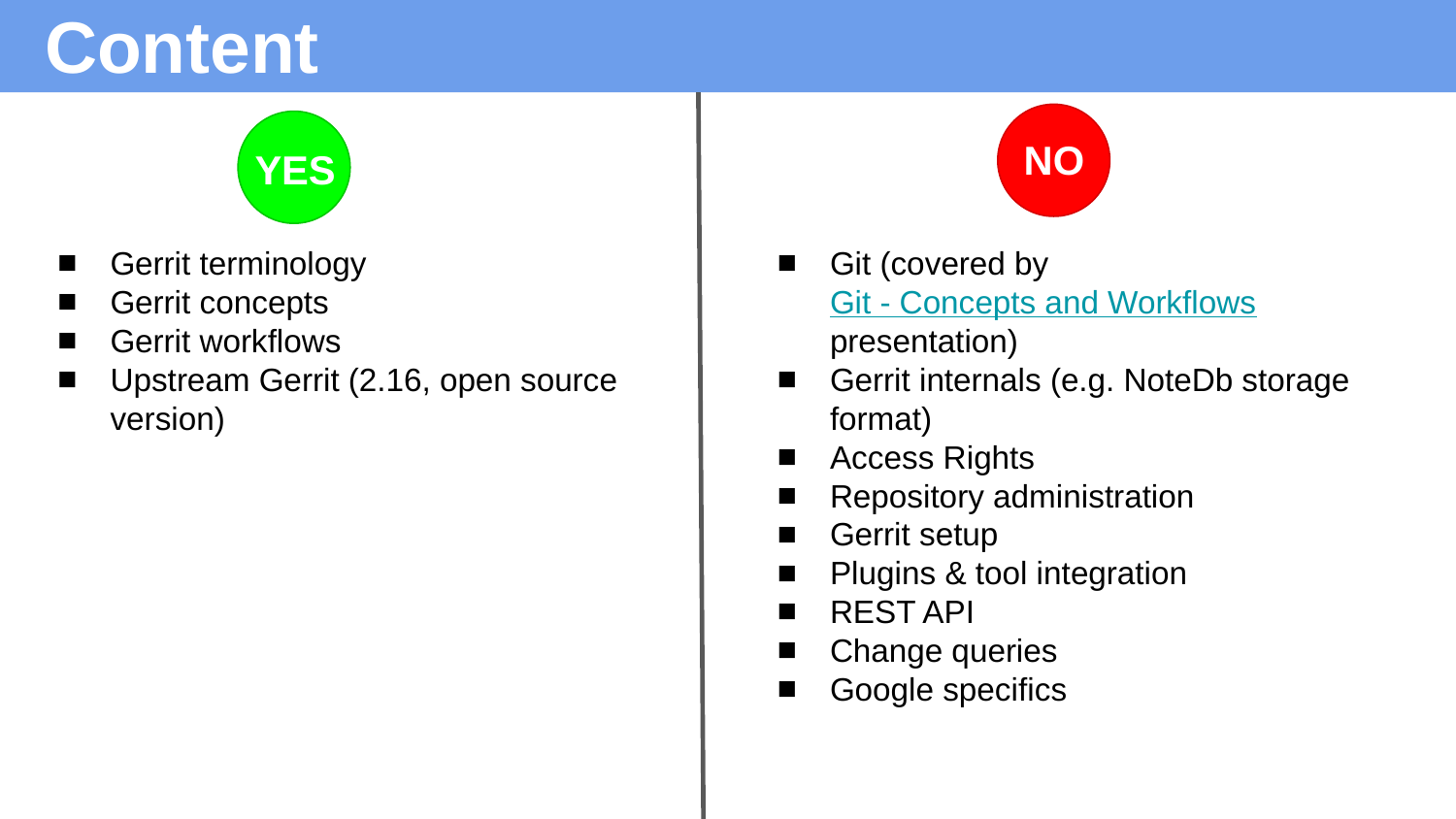

# Content

NO

YES
Gerrit terminology
Gerrit concepts
Gerrit workflows
Upstream Gerrit (2.16, open source version)
Git (covered by Git - Concepts and Workflows presentation)
Gerrit internals (e.g. NoteDb storage format)
Access Rights
Repository administration
Gerrit setup
Plugins & tool integration
REST API
Change queries
Google specifics